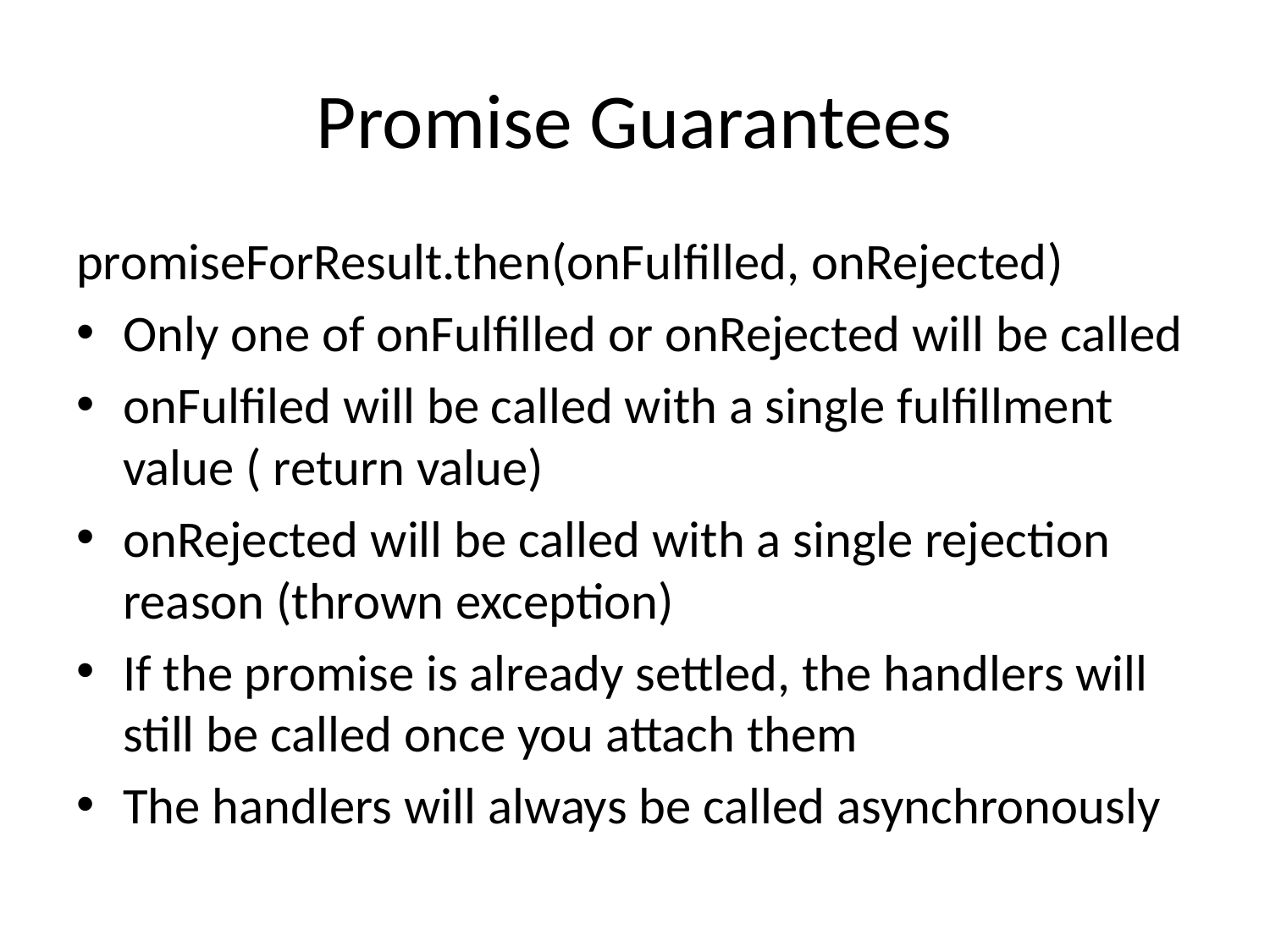

# Promise Guarantees
promiseForResult.then(onFulfilled, onRejected)
Only one of onFulfilled or onRejected will be called
onFulfiled will be called with a single fulfillment value ( return value)
onRejected will be called with a single rejection reason (thrown exception)
If the promise is already settled, the handlers will still be called once you attach them
The handlers will always be called asynchronously